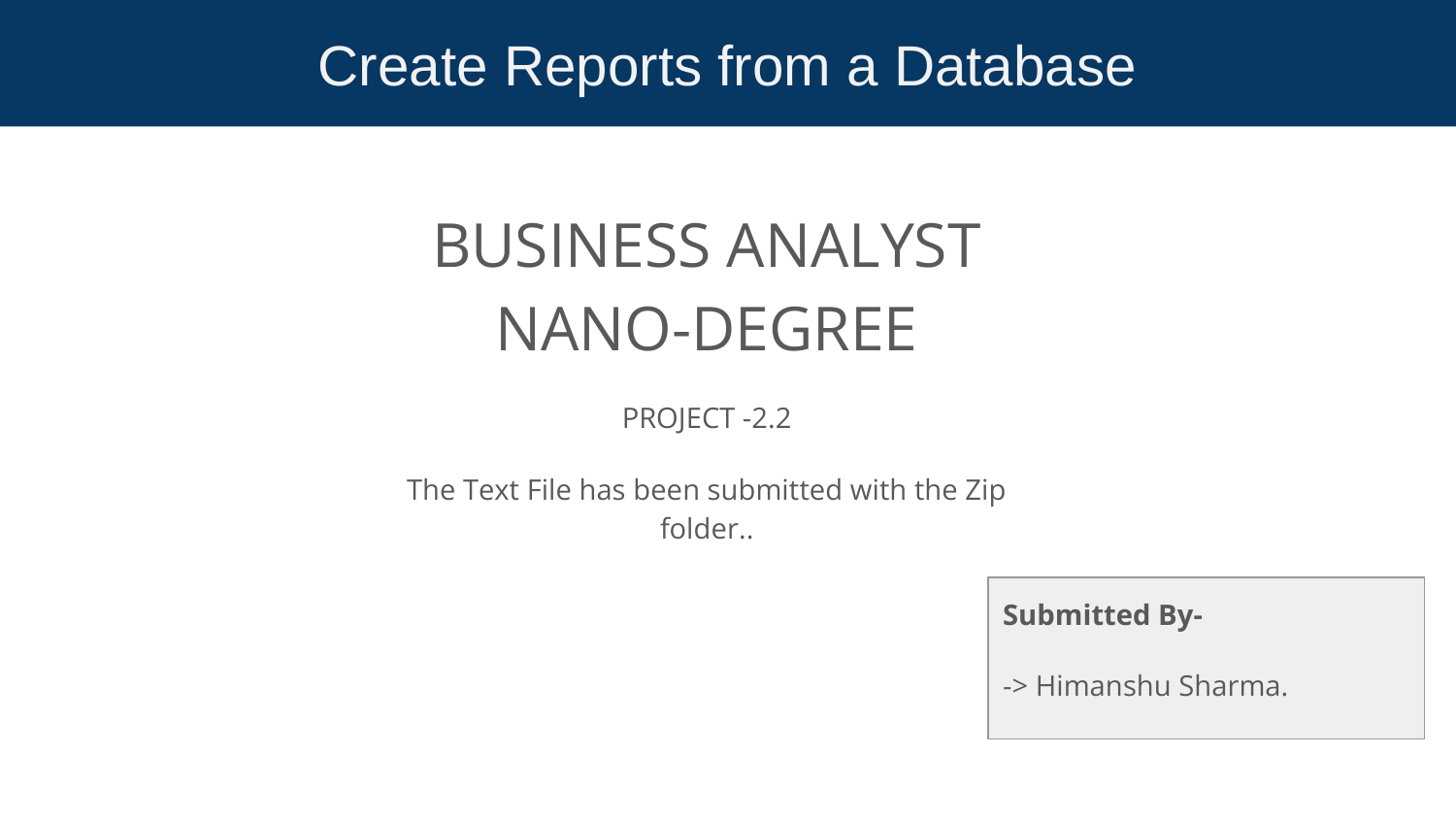

# Create Reports from a Database
BUSINESS ANALYST NANO-DEGREE
PROJECT -2.2
The Text File has been submitted with the Zip folder..

Submitted By-
-> Himanshu Sharma.